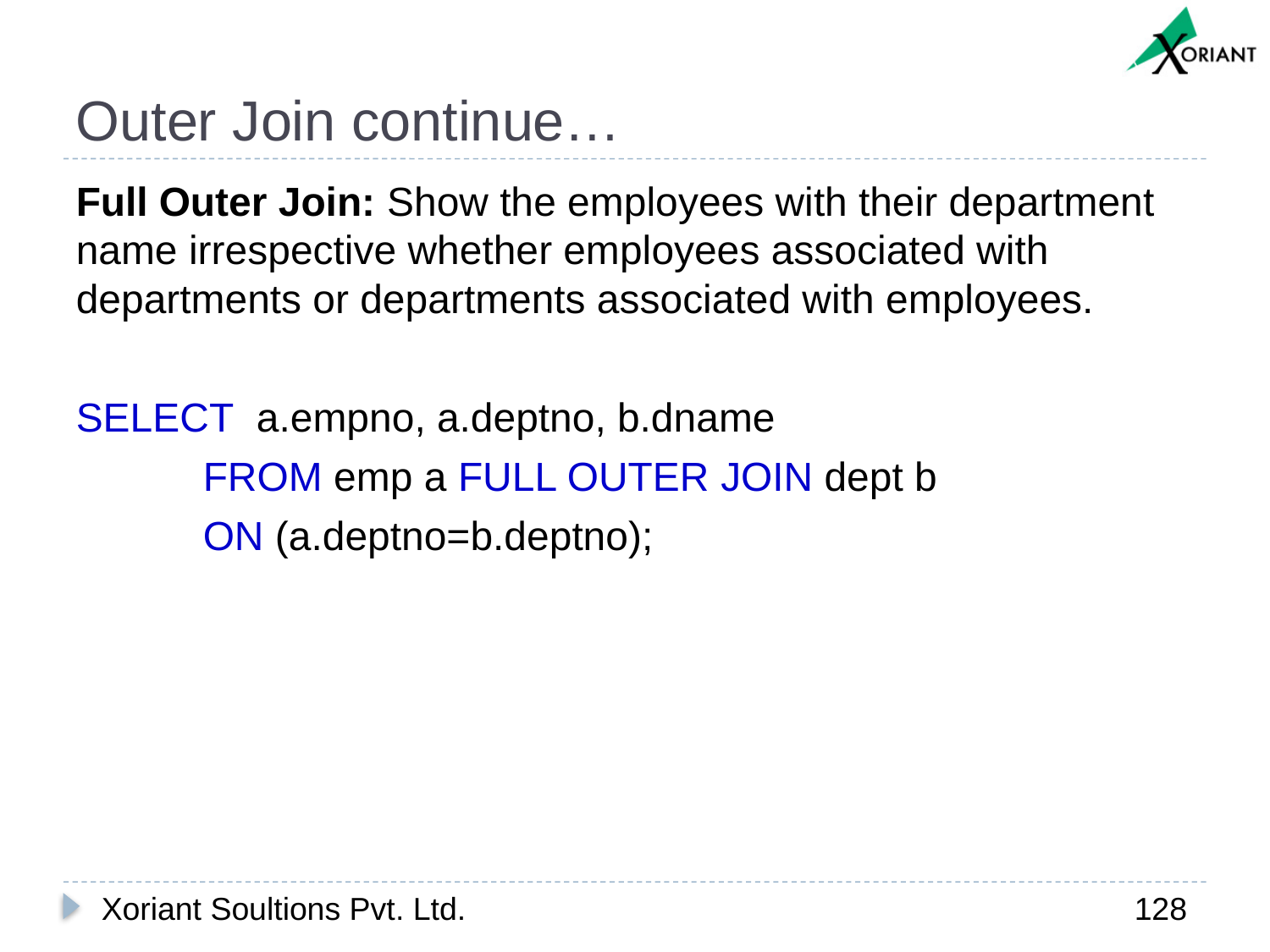

# Outer Join continue…
Full Outer Join: Show the employees with their department name irrespective whether employees associated with departments or departments associated with employees.

SELECT  a.empno, a.deptno, b.dname
	FROM emp a FULL OUTER JOIN dept b
	ON (a.deptno=b.deptno);

Xoriant Soultions Pvt. Ltd.
128